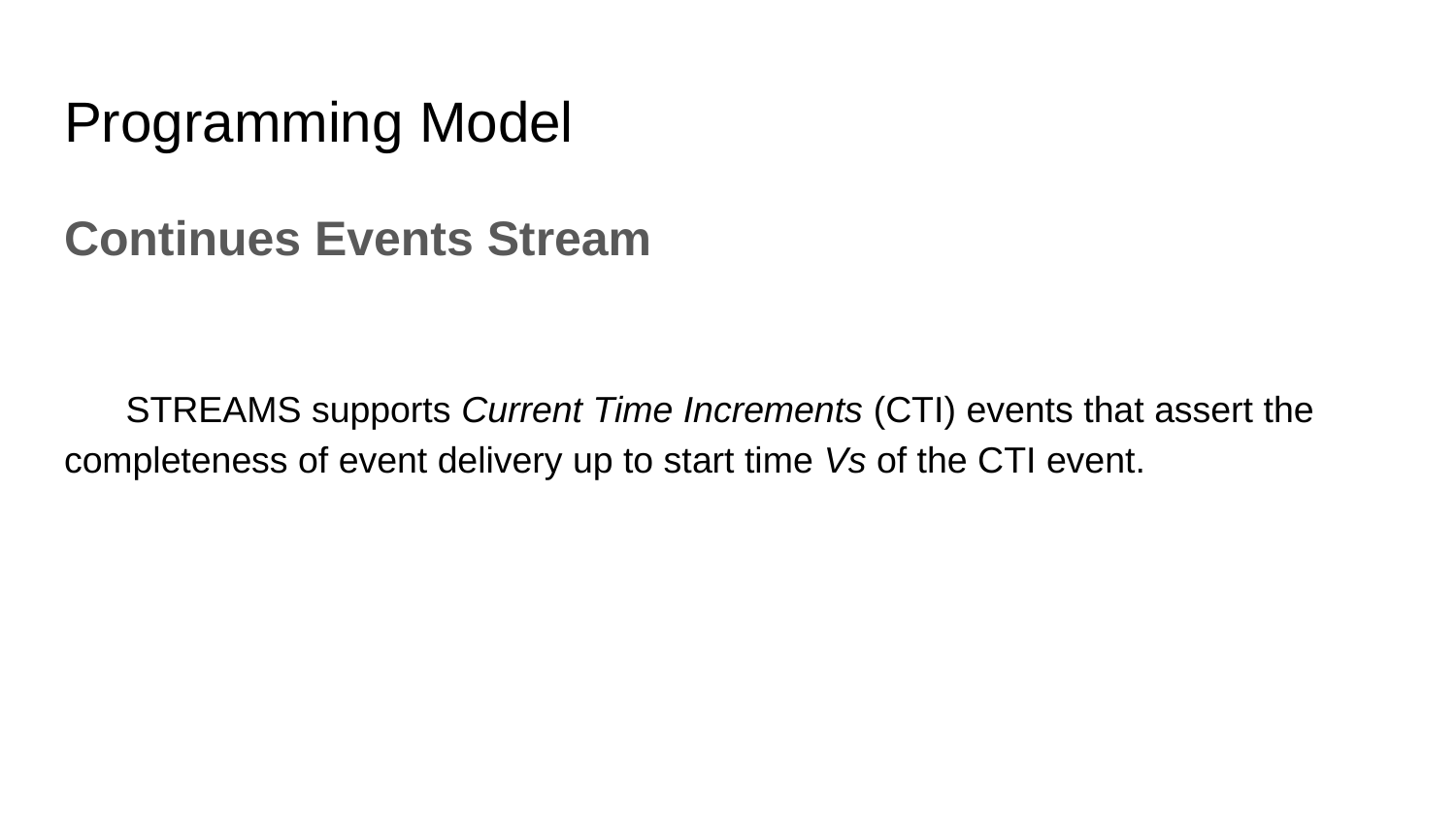

# Programming Model
Continues Events Stream

STREAMS supports Current Time Increments (CTI) events that assert the completeness of event delivery up to start time Vs of the CTI event.